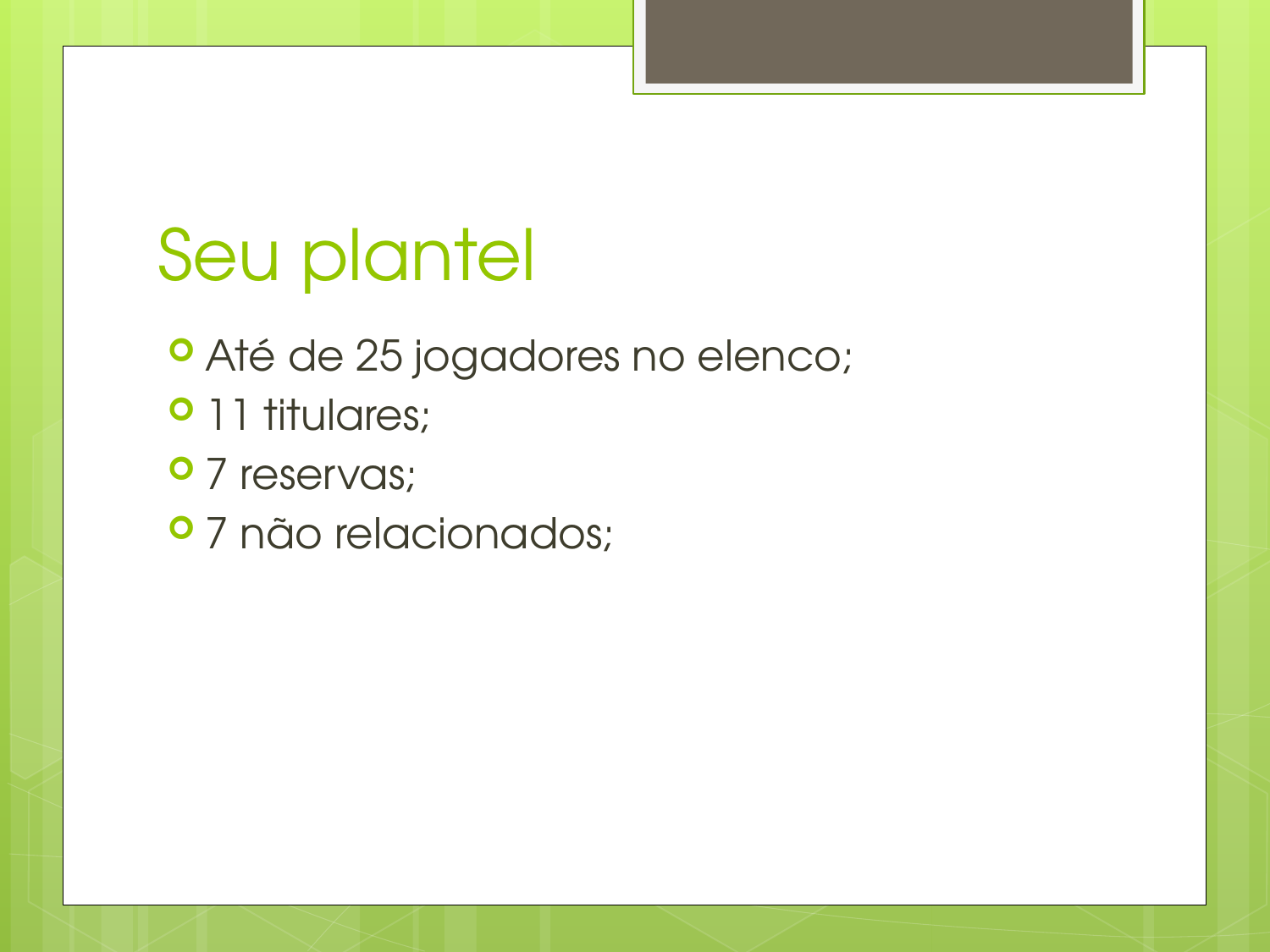

# Seu plantel
Até de 25 jogadores no elenco;
11 titulares;
7 reservas;
7 não relacionados;